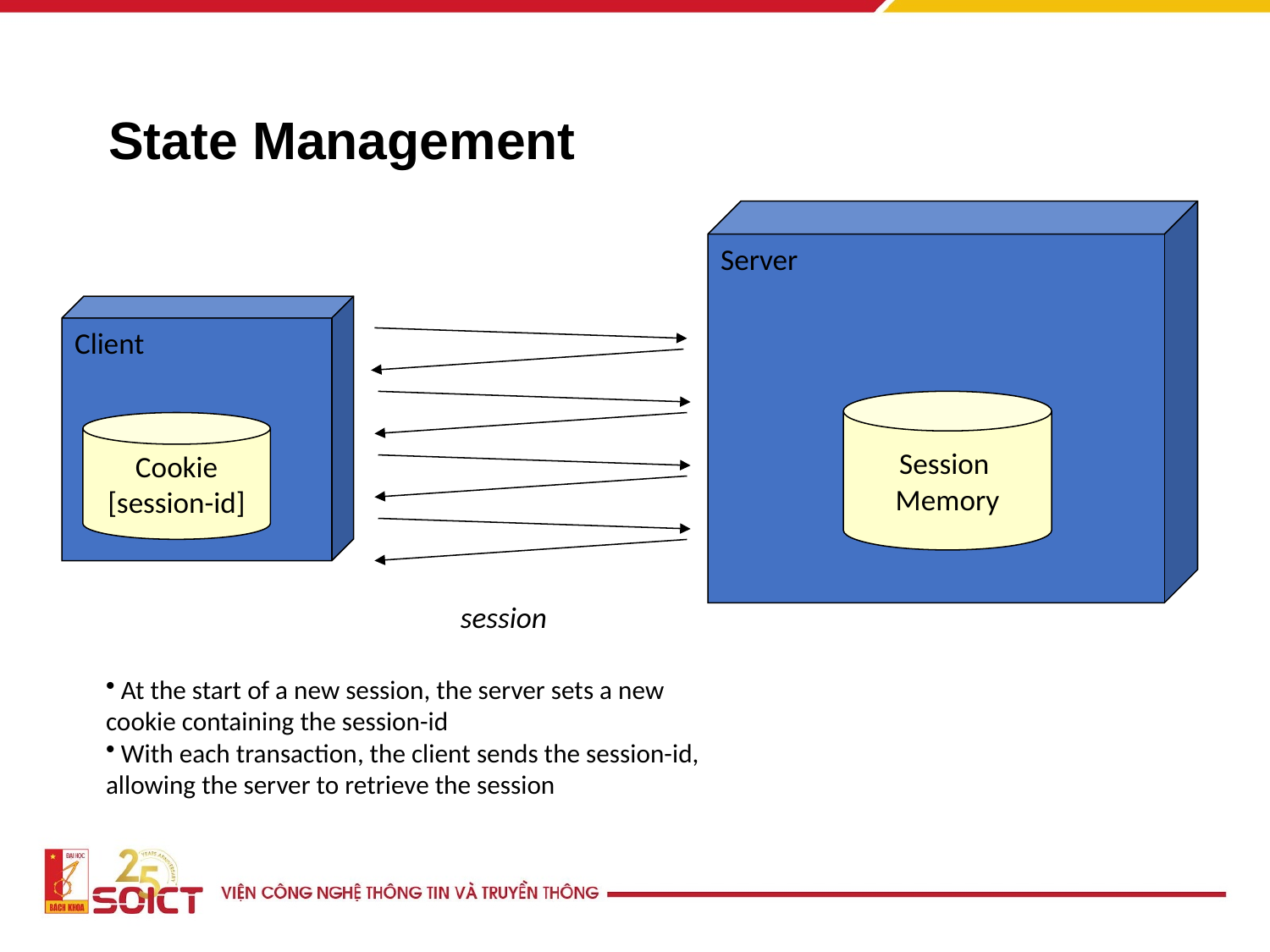

# State Management
Server
Client

Session
Memory
Cookie
[session-id]

session
 At the start of a new session, the server sets a new
cookie containing the session-id
 With each transaction, the client sends the session-id,
allowing the server to retrieve the session